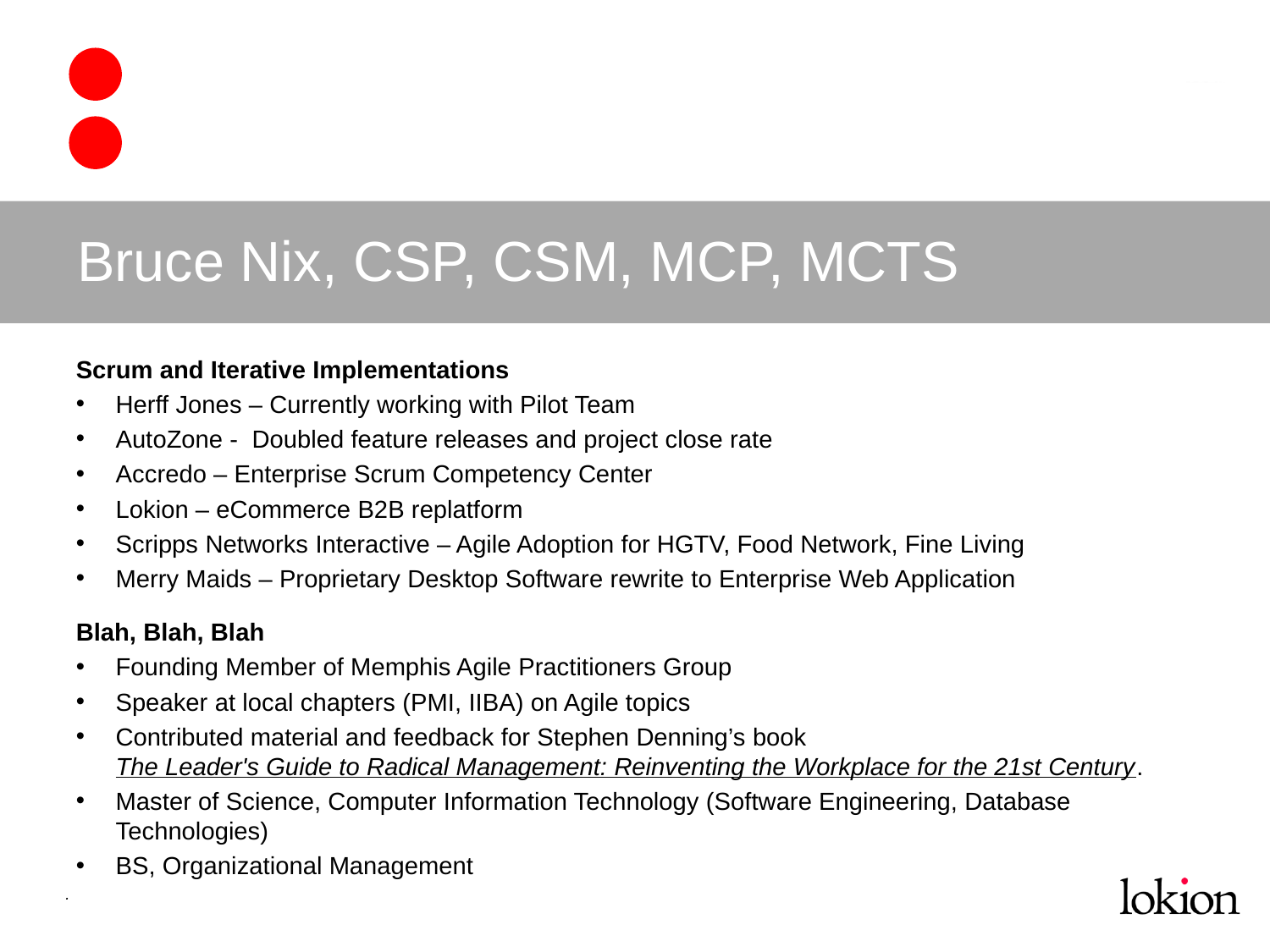

Bruce Nix, CSP, CSM, MCP, MCTS
Scrum and Iterative Implementations
Herff Jones – Currently working with Pilot Team
AutoZone -  Doubled feature releases and project close rate
Accredo – Enterprise Scrum Competency Center
Lokion – eCommerce B2B replatform
Scripps Networks Interactive – Agile Adoption for HGTV, Food Network, Fine Living
Merry Maids – Proprietary Desktop Software rewrite to Enterprise Web Application
Blah, Blah, Blah
Founding Member of Memphis Agile Practitioners Group
Speaker at local chapters (PMI, IIBA) on Agile topics
Contributed material and feedback for Stephen Denning’s book The Leader's Guide to Radical Management: Reinventing the Workplace for the 21st Century.
Master of Science, Computer Information Technology (Software Engineering, Database Technologies)
BS, Organizational Management